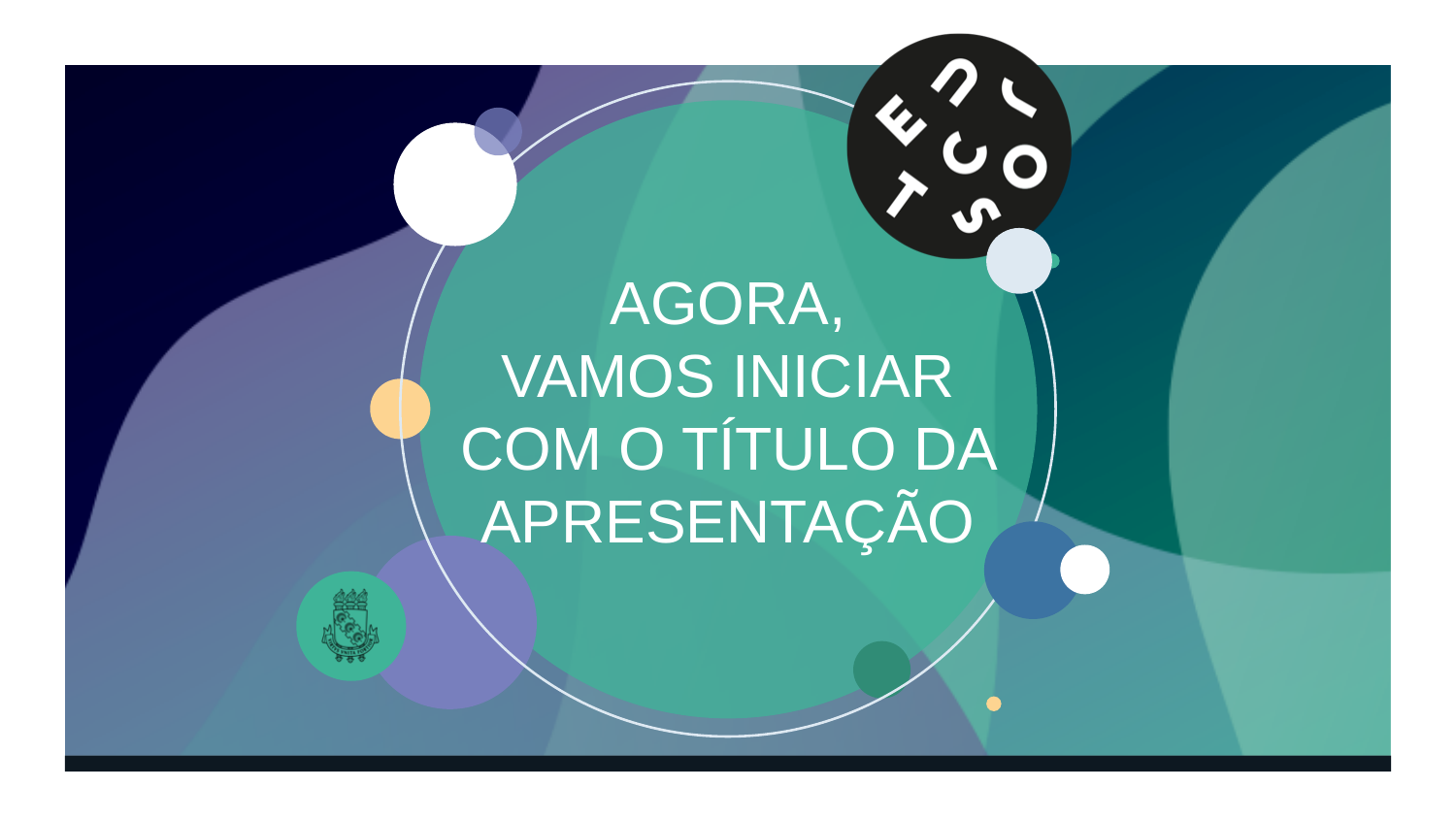

# AGORA, VAMOS INICIAR COM o título da apresentação